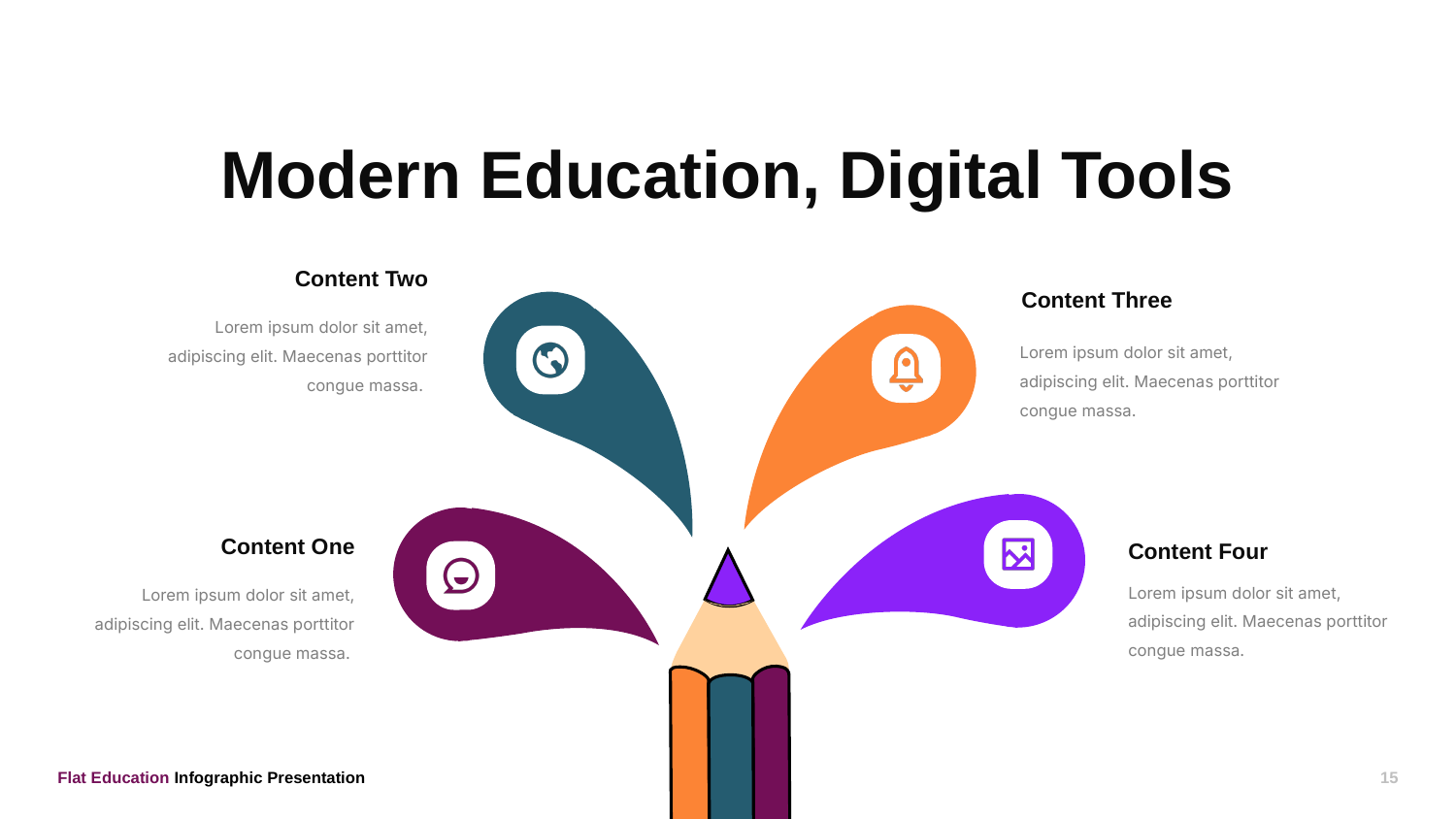

Modern Education, Digital Tools
Content Two
Content Three

Lorem ipsum dolor sit amet, adipiscing elit. Maecenas porttitor congue massa.

Lorem ipsum dolor sit amet, adipiscing elit. Maecenas porttitor congue massa.

Content One
Content Four

Lorem ipsum dolor sit amet, adipiscing elit. Maecenas porttitor congue massa.
Lorem ipsum dolor sit amet, adipiscing elit. Maecenas porttitor congue massa.